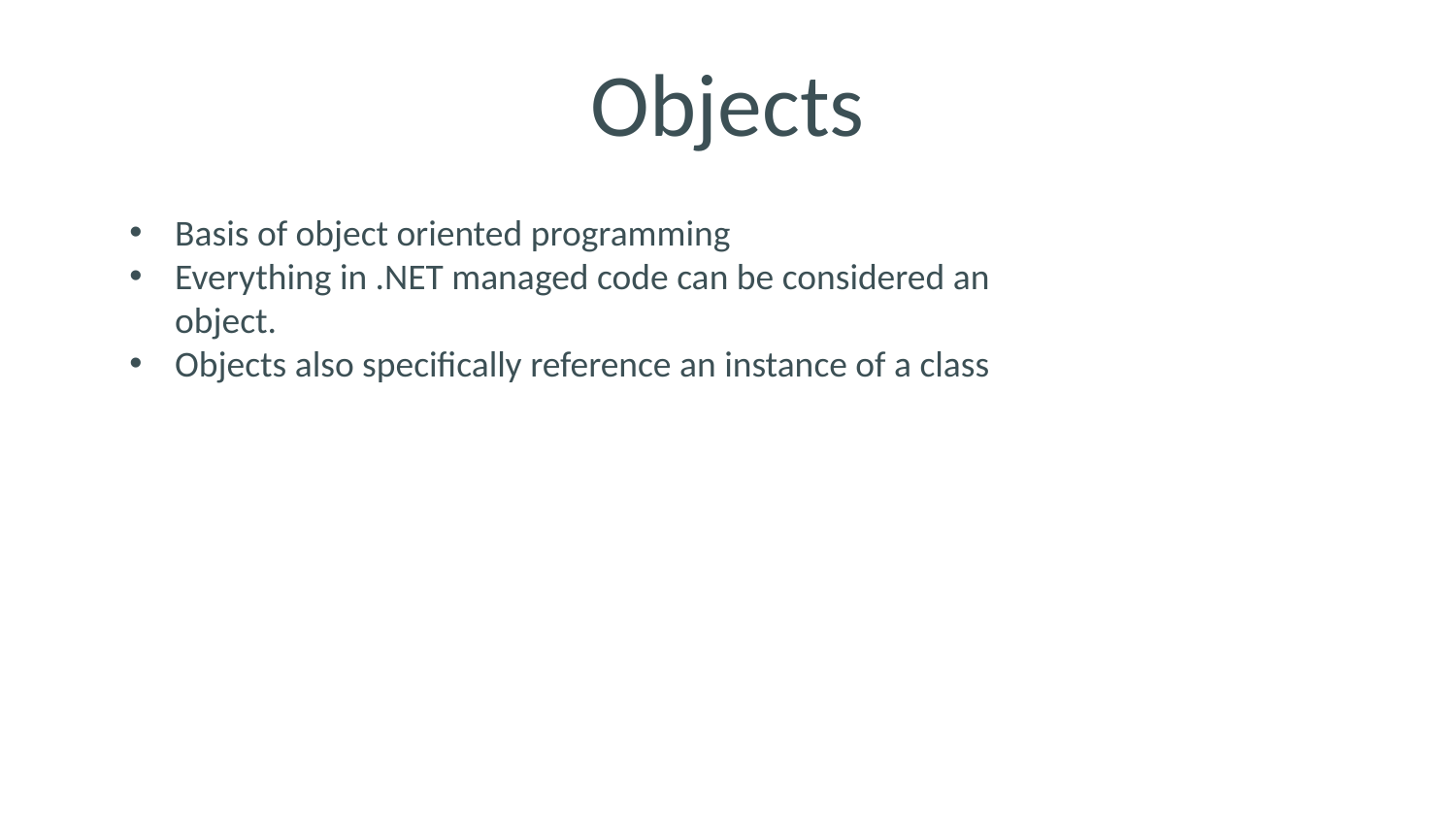

# Objects
Basis of object oriented programming
Everything in .NET managed code can be considered an object.
Objects also specifically reference an instance of a class